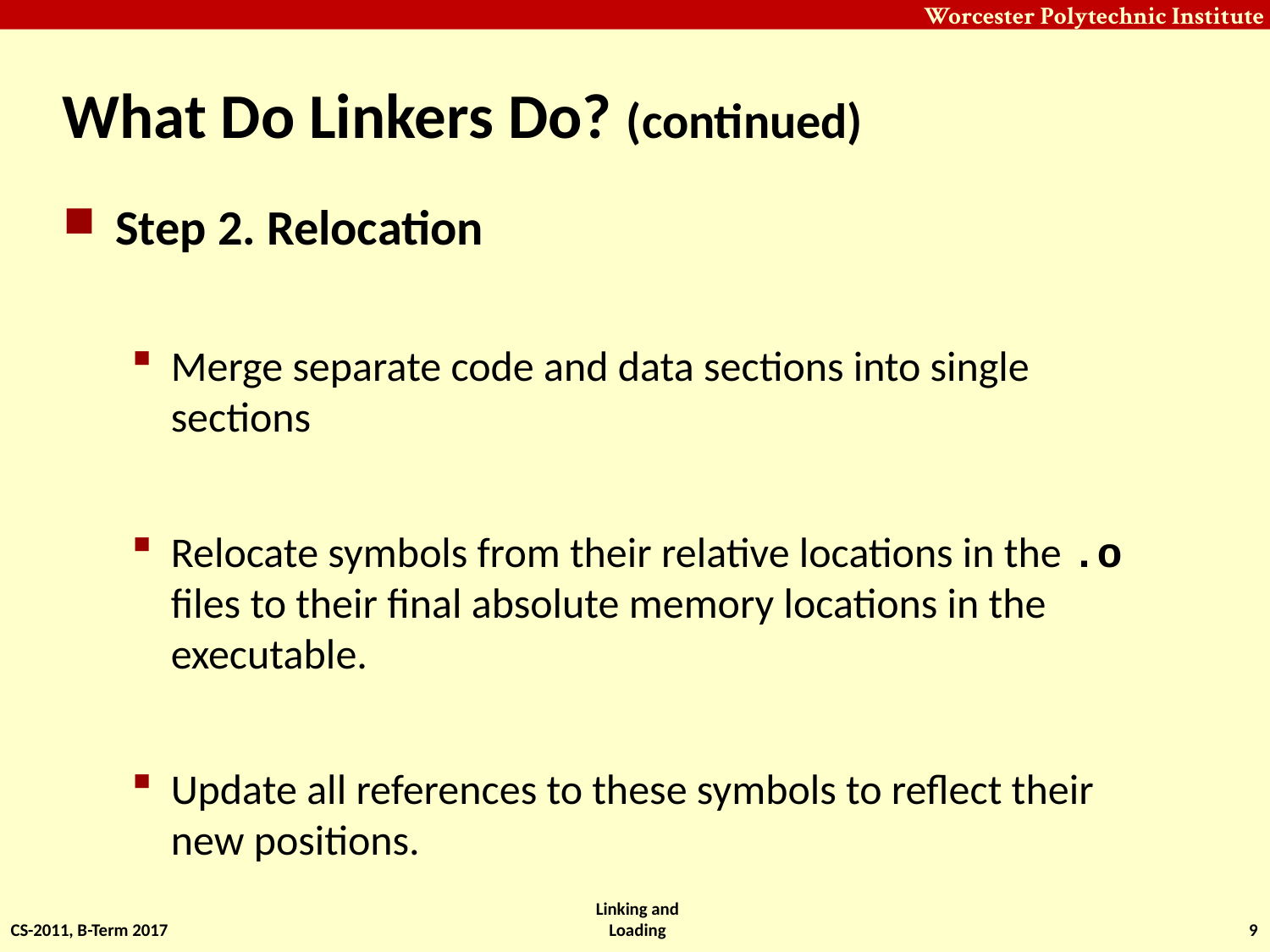

# What Do Linkers Do? (continued)
Step 2. Relocation

Merge separate code and data sections into single sections

Relocate symbols from their relative locations in the .o files to their final absolute memory locations in the executable.

Update all references to these symbols to reflect their new positions.
CS-2011, B-Term 2017
Linking and Loading
9